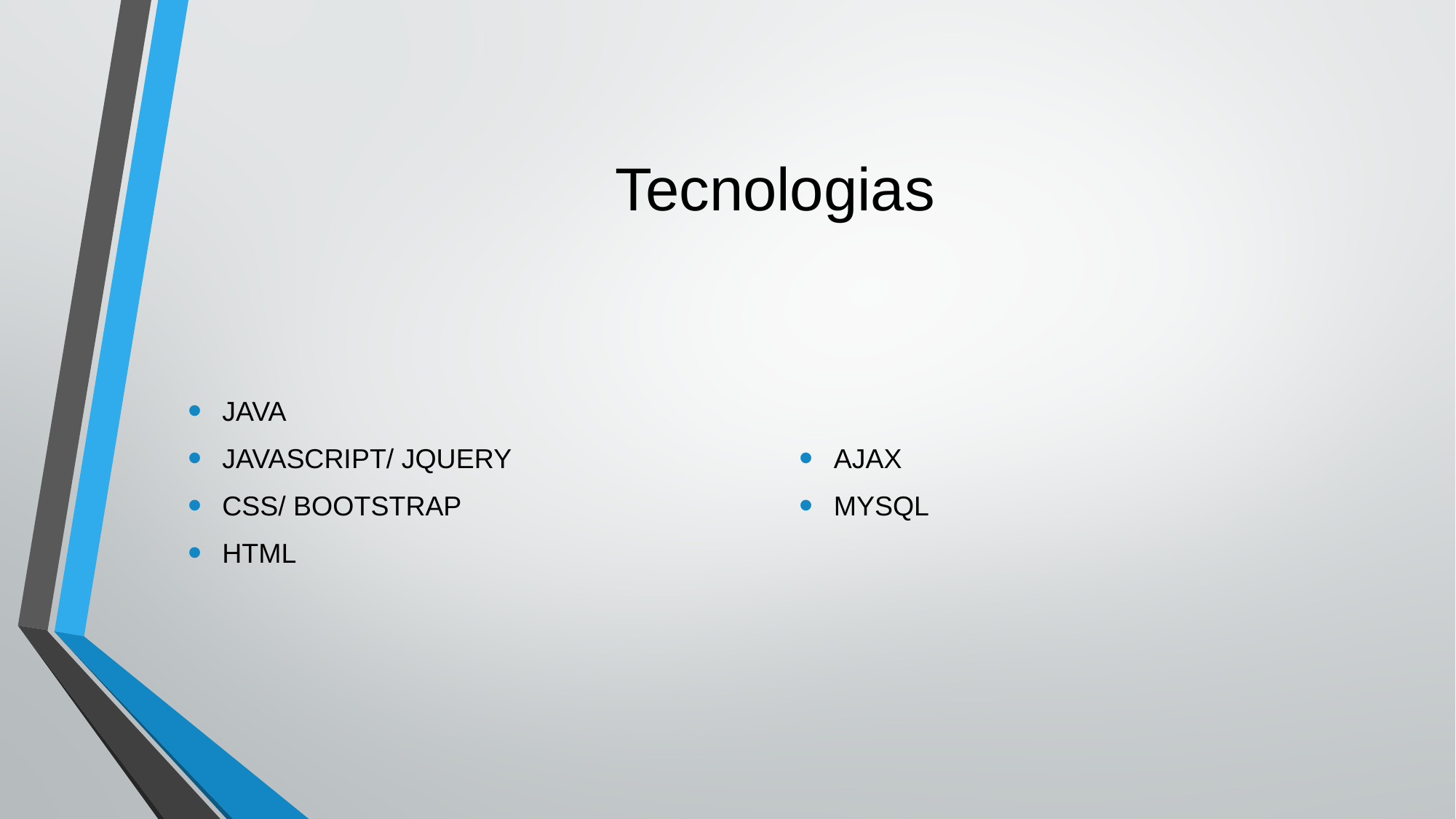

# Tecnologias
JAVA
JAVASCRIPT/ JQUERY
CSS/ BOOTSTRAP
HTML

AJAX
MYSQL